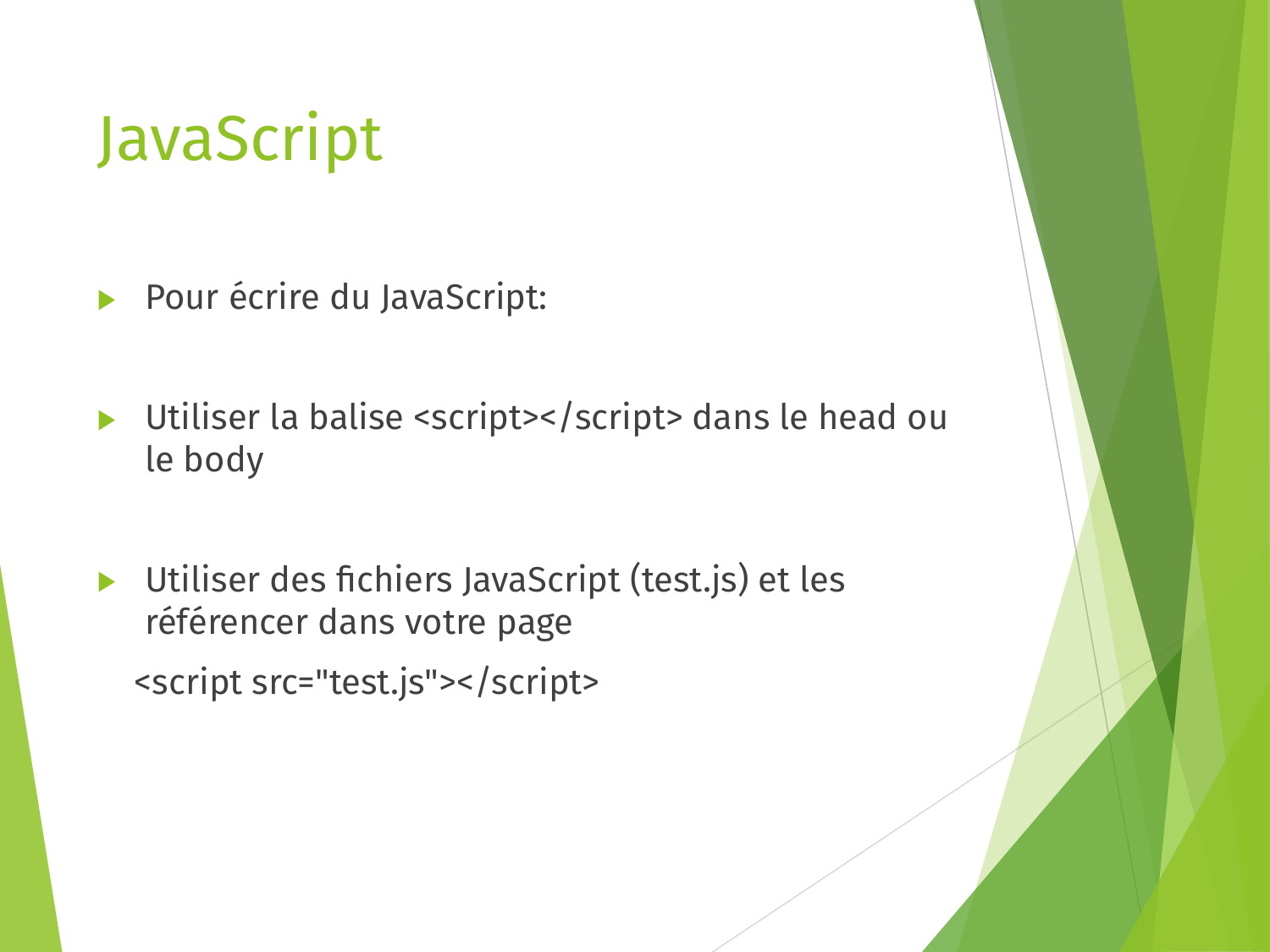

# JavaScript
Pour écrire du JavaScript:

Utiliser la balise <script></script> dans le head ou le body

Utiliser des fichiers JavaScript (test.js) et les référencer dans votre page
    <script src="test.js"></script>